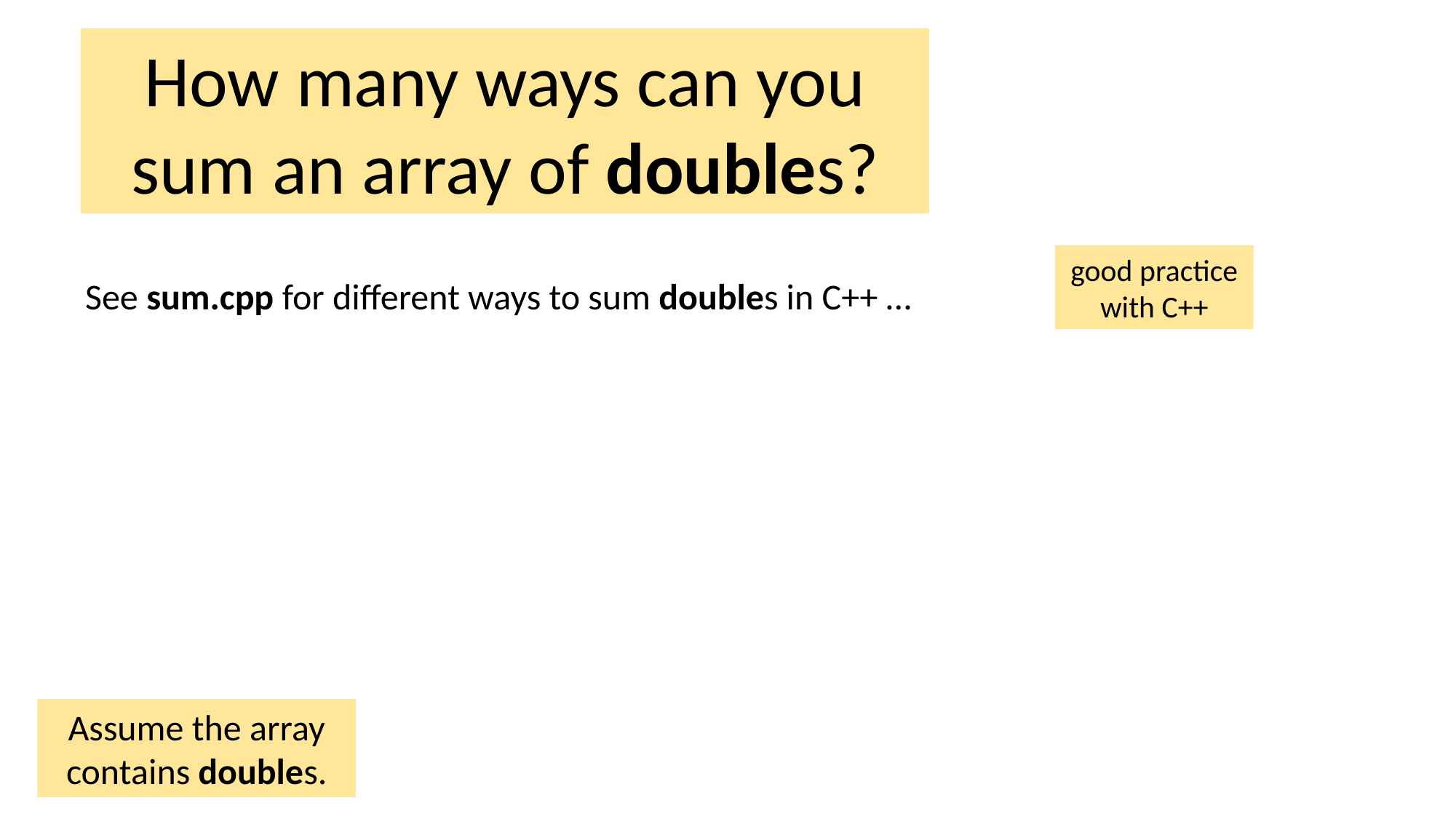

How many ways can you sum an array of doubles?
good practice with C++
See sum.cpp for different ways to sum doubles in C++ …
Assume the array contains doubles.